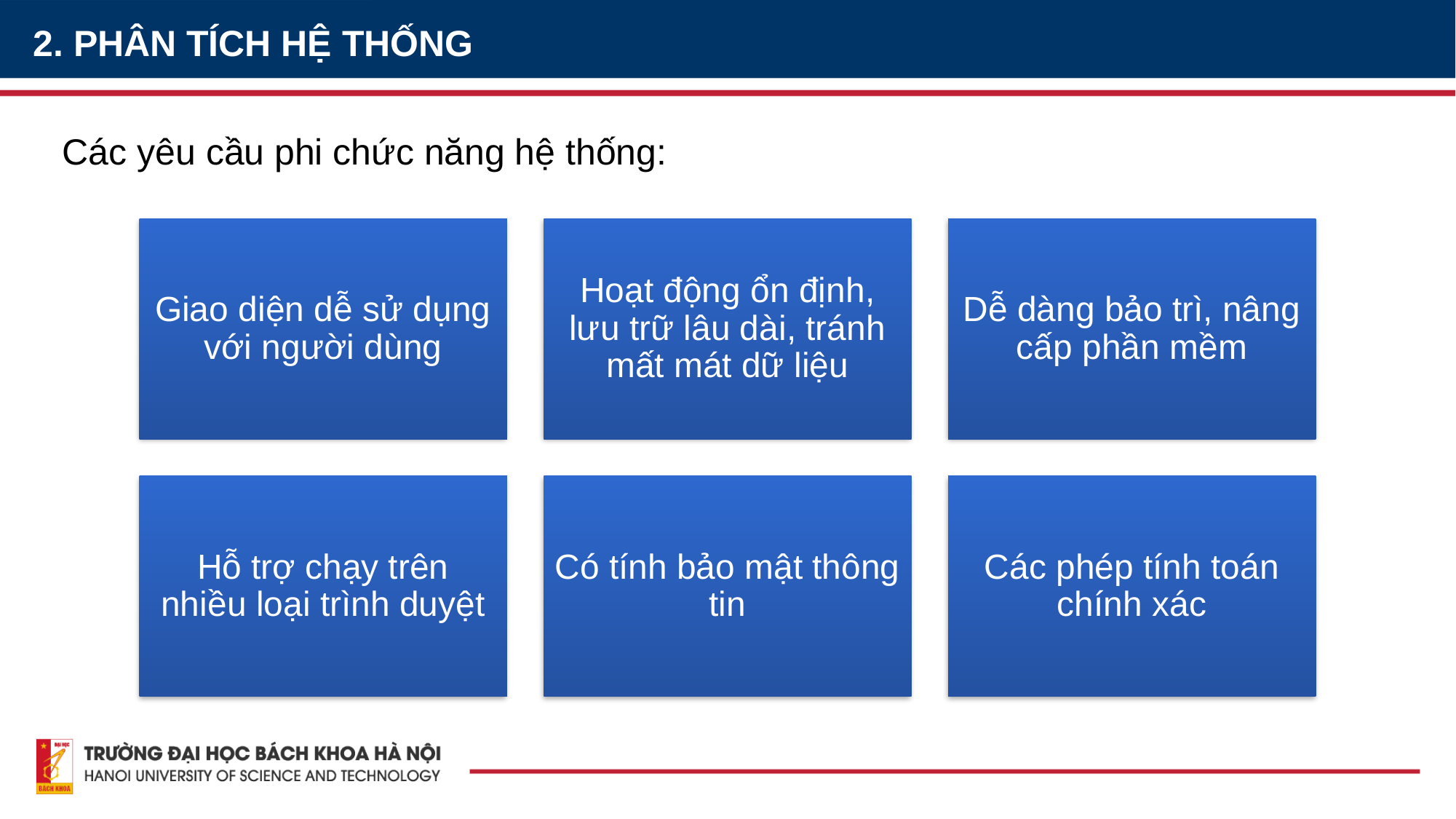

2. PHÂN TÍCH HỆ THỐNG
Các yêu cầu phi chức năng hệ thống:
Giao diện dễ sử dụng với người dùng
Hoạt động ổn định, lưu trữ lâu dài, tránh mất mát dữ liệu
Dễ dàng bảo trì, nâng cấp phần mềm
Hỗ trợ chạy trên nhiều loại trình duyệt
Có tính bảo mật thông tin
Các phép tính toán chính xác